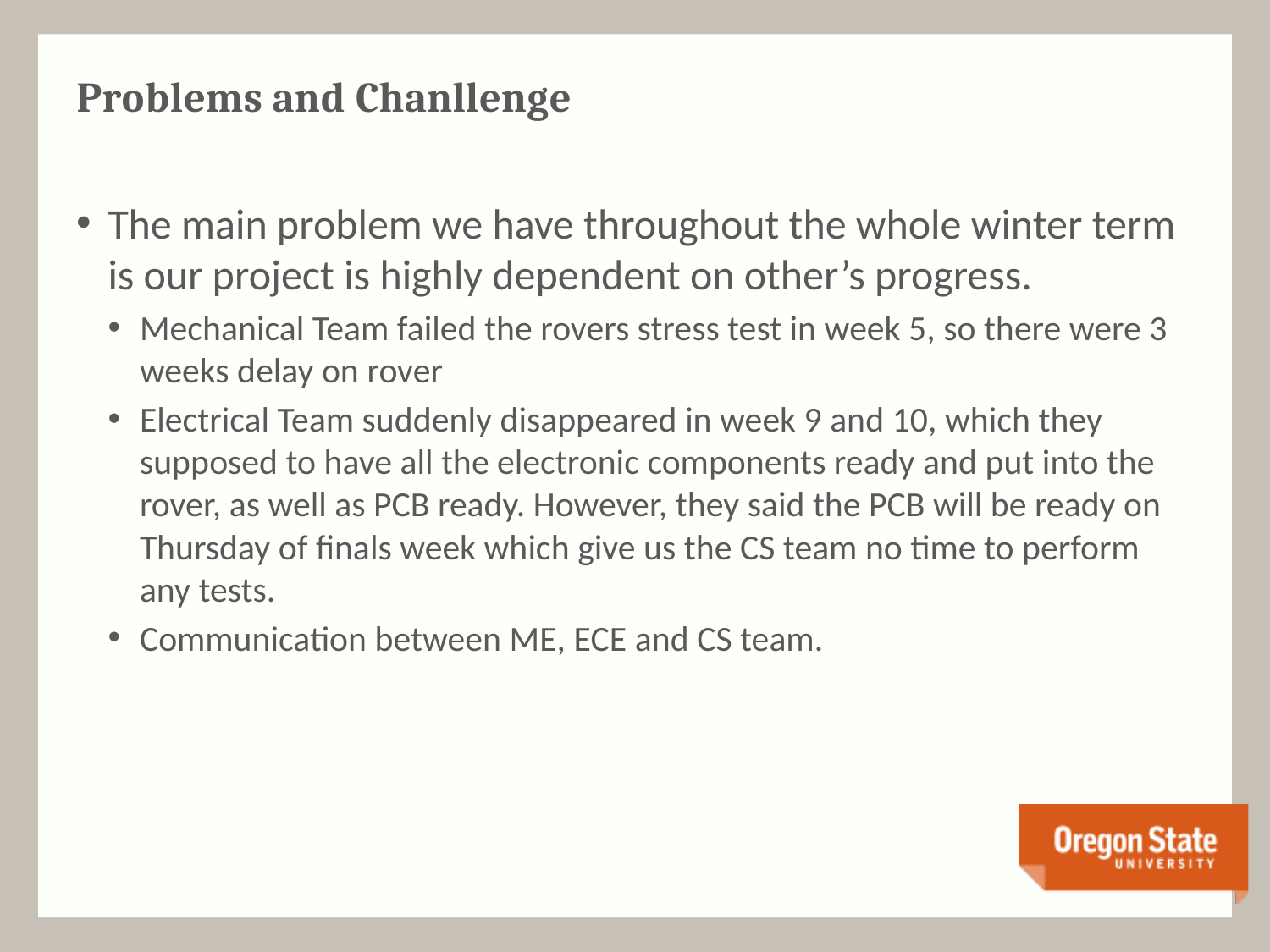

# Problems and Chanllenge
The main problem we have throughout the whole winter term is our project is highly dependent on other’s progress.
Mechanical Team failed the rovers stress test in week 5, so there were 3 weeks delay on rover
Electrical Team suddenly disappeared in week 9 and 10, which they supposed to have all the electronic components ready and put into the rover, as well as PCB ready. However, they said the PCB will be ready on Thursday of finals week which give us the CS team no time to perform any tests.
Communication between ME, ECE and CS team.